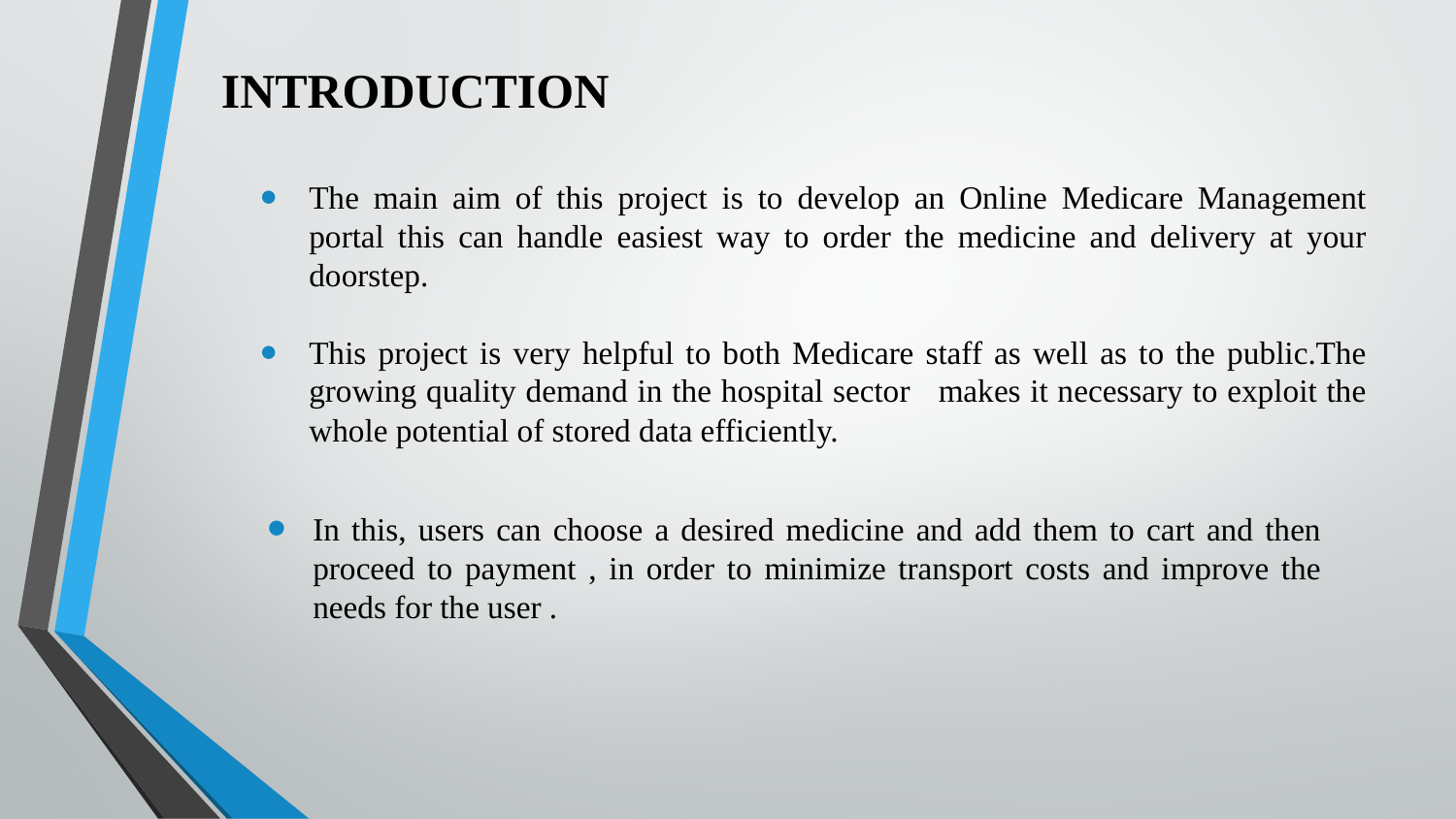

# INTRODUCTION
The main aim of this project is to develop an Online Medicare Management portal this can handle easiest way to order the medicine and delivery at your doorstep.

This project is very helpful to both Medicare staff as well as to the public.The growing quality demand in the hospital sector   makes it necessary to exploit the whole potential of stored data efficiently.
In this, users can choose a desired medicine and add them to cart and then proceed to payment , in order to minimize transport costs and improve the needs for the user .